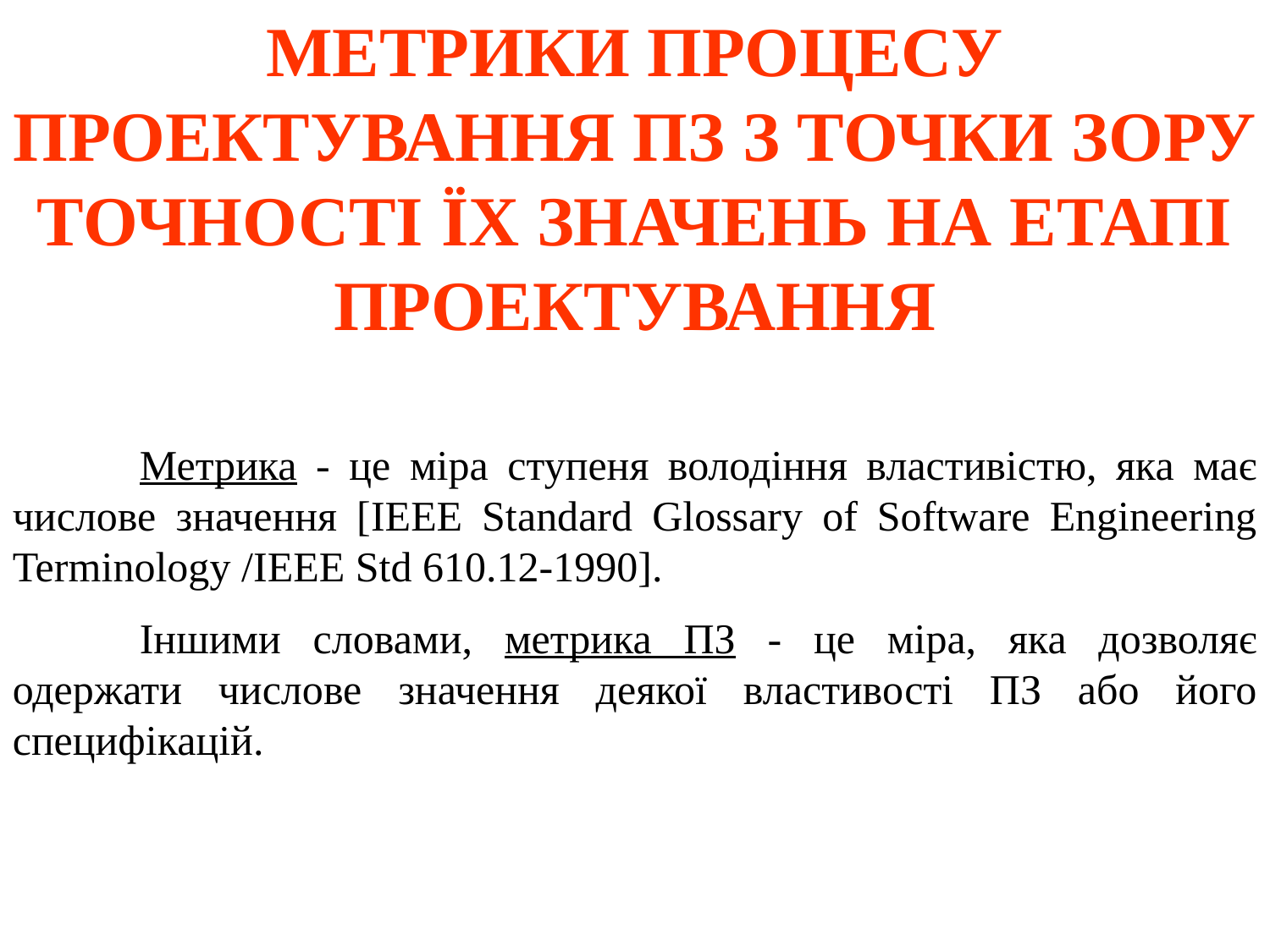

МЕТРИКИ ПРОЦЕСУ ПРОЕКТУВАННЯ ПЗ З ТОЧКИ ЗОРУ ТОЧНОСТІ ЇХ ЗНАЧЕНЬ НА ЕТАПІ ПРОЕКТУВАННЯ

	Метрика - це міра ступеня володіння властивістю, яка має числове значення [IEEE Standard Glossary of Software Engineering Terminology /IEEE Std 610.12-1990].
	Іншими словами, метрика ПЗ - це міра, яка дозволяє одержати числове значення деякої властивості ПЗ або його специфікацій.